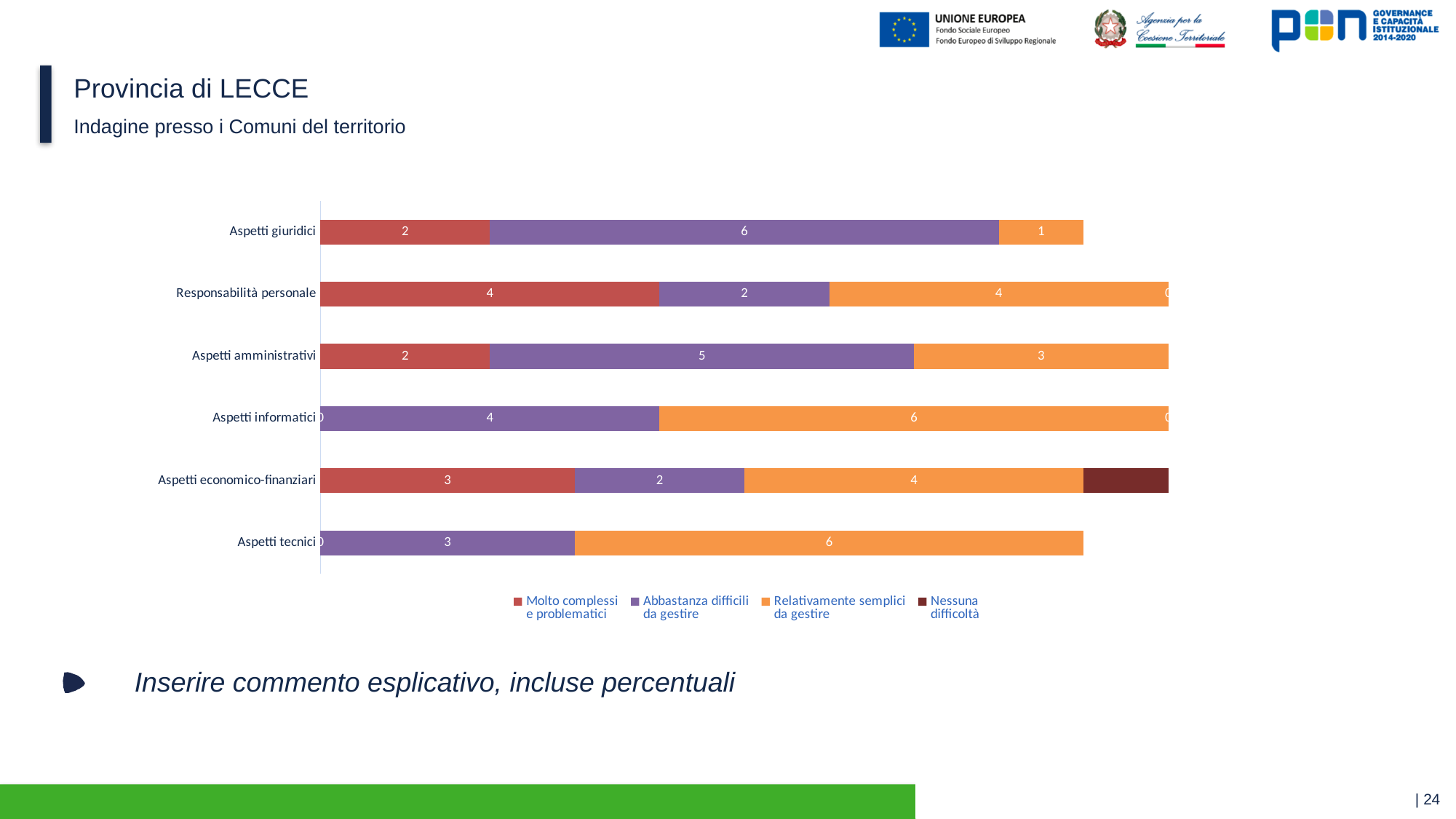

# Provincia di LECCE
Indagine presso i Comuni del territorio

### Chart

| Category | Molto complessi
e problematici | Abbastanza difficili
da gestire | Relativamente semplici
da gestire | Nessuna
difficoltà |
|---|---|---|---|---|
| Aspetti tecnici | 0.0 | 3.0 | 6.0 | 0.0 |
| Aspetti economico-finanziari | 3.0 | 2.0 | 4.0 | 1.0 |
| Aspetti informatici | 0.0 | 4.0 | 6.0 | 0.0 |
| Aspetti amministrativi | 2.0 | 5.0 | 3.0 | 0.0 |
| Responsabilità personale | 4.0 | 2.0 | 4.0 | 0.0 |
| Aspetti giuridici | 2.0 | 6.0 | 1.0 | 0.0 |
Inserire commento esplicativo, incluse percentuali